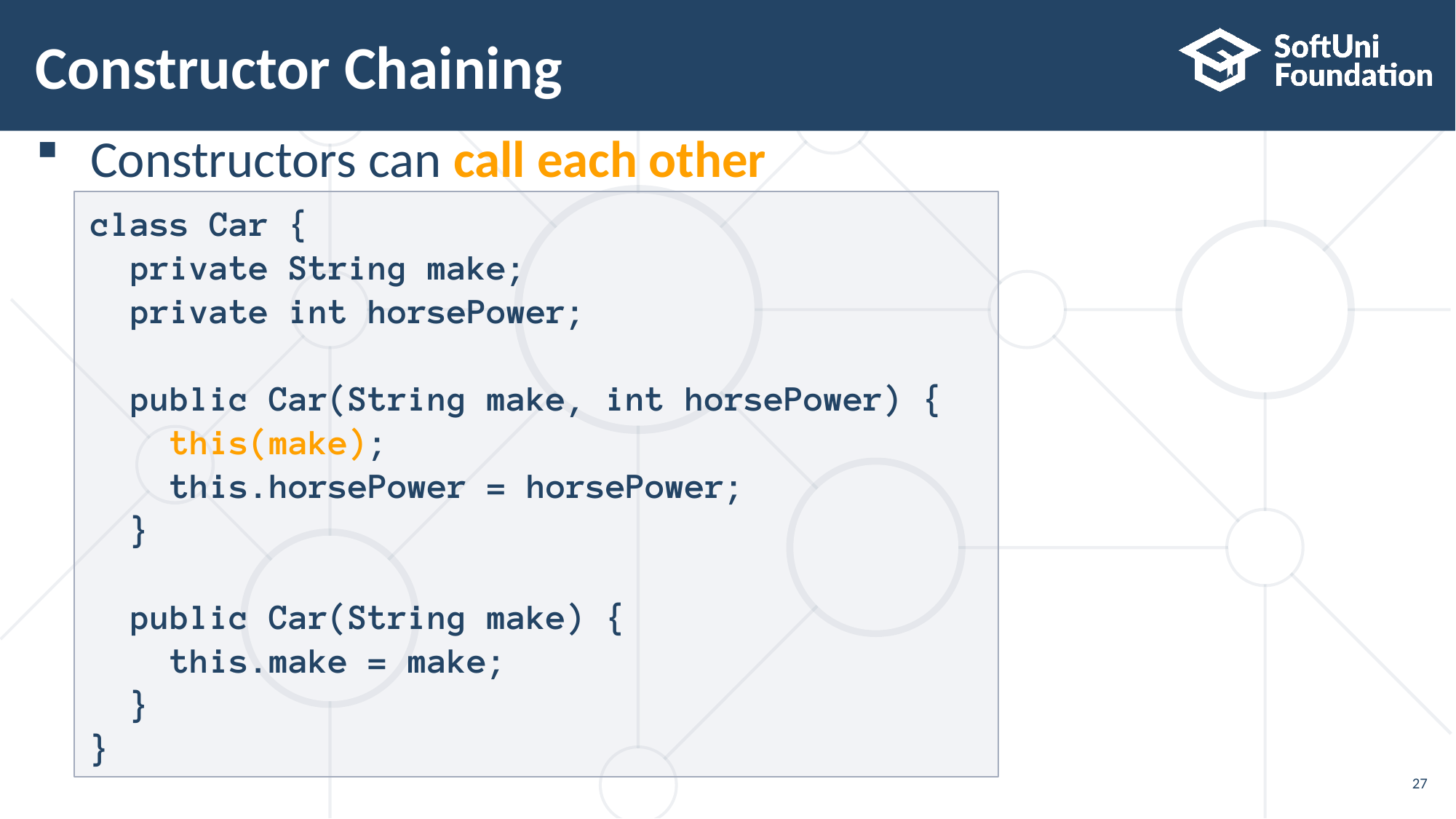

# Constructor Chaining
Constructors can call each other
class Car {
  private String make;
  private int horsePower;

  public Car(String make, int horsePower) {
    this(make);
    this.horsePower = horsePower;
  }

  public Car(String make) {
    this.make = make;
  }
}
27